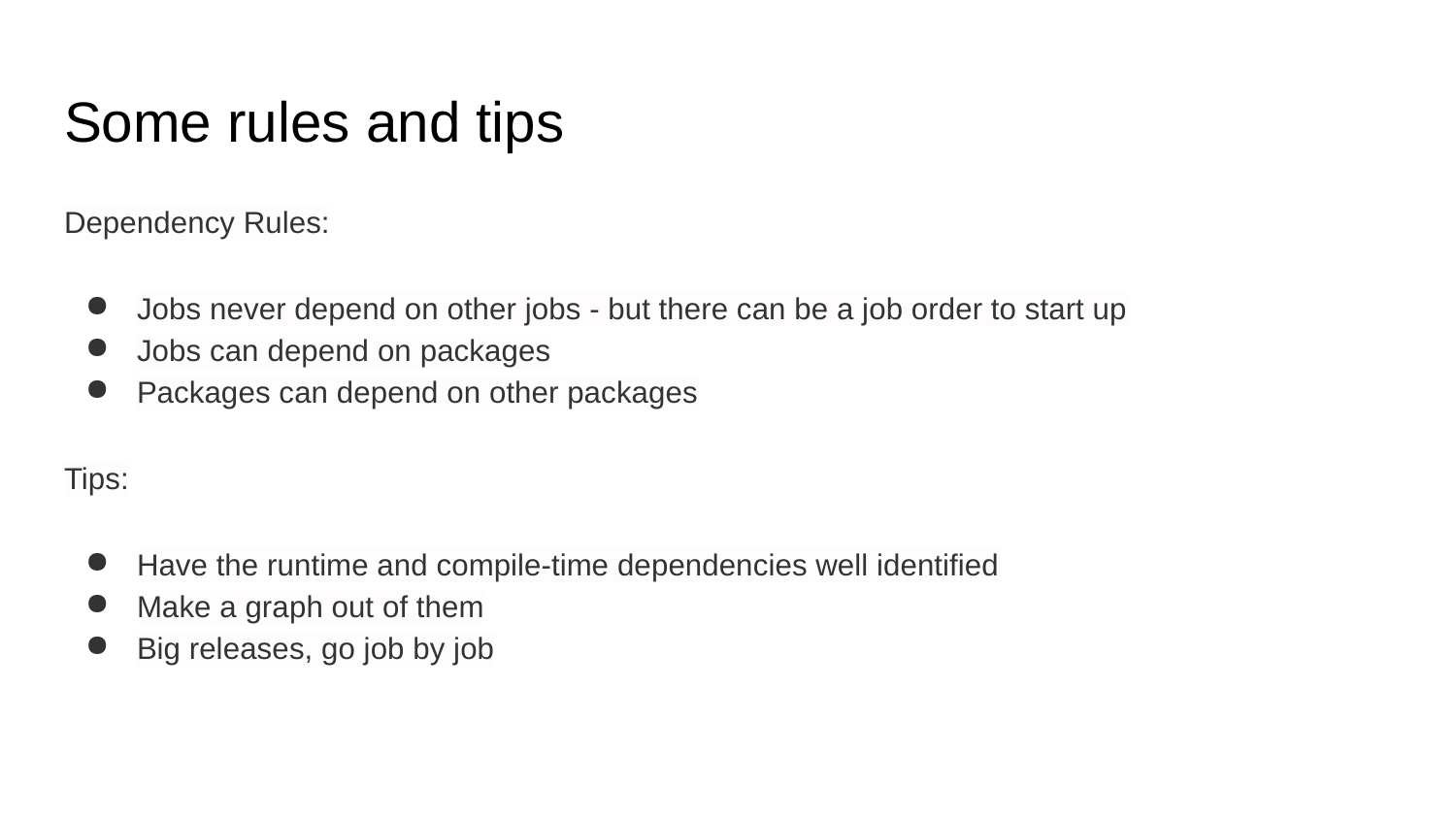

Some rules and tips
Dependency Rules:
Jobs never depend on other jobs - but there can be a job order to start up
Jobs can depend on packages
Packages can depend on other packages
Tips:
Have the runtime and compile-time dependencies well identified
Make a graph out of them
Big releases, go job by job